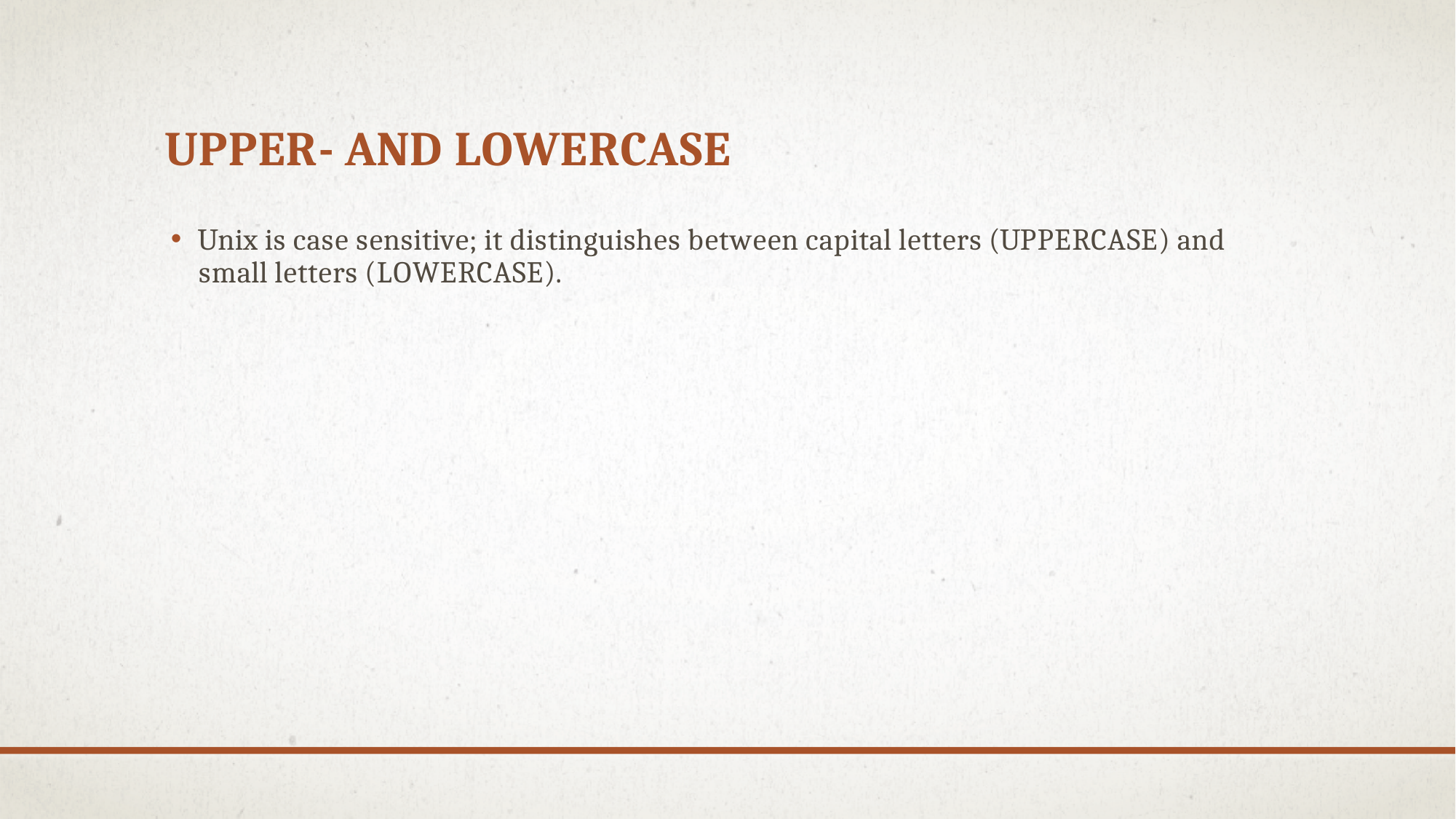

# Upper- and Lowercase
Unix is case sensitive; it distinguishes between capital letters (UPPERCASE) and small letters (LOWERCASE).